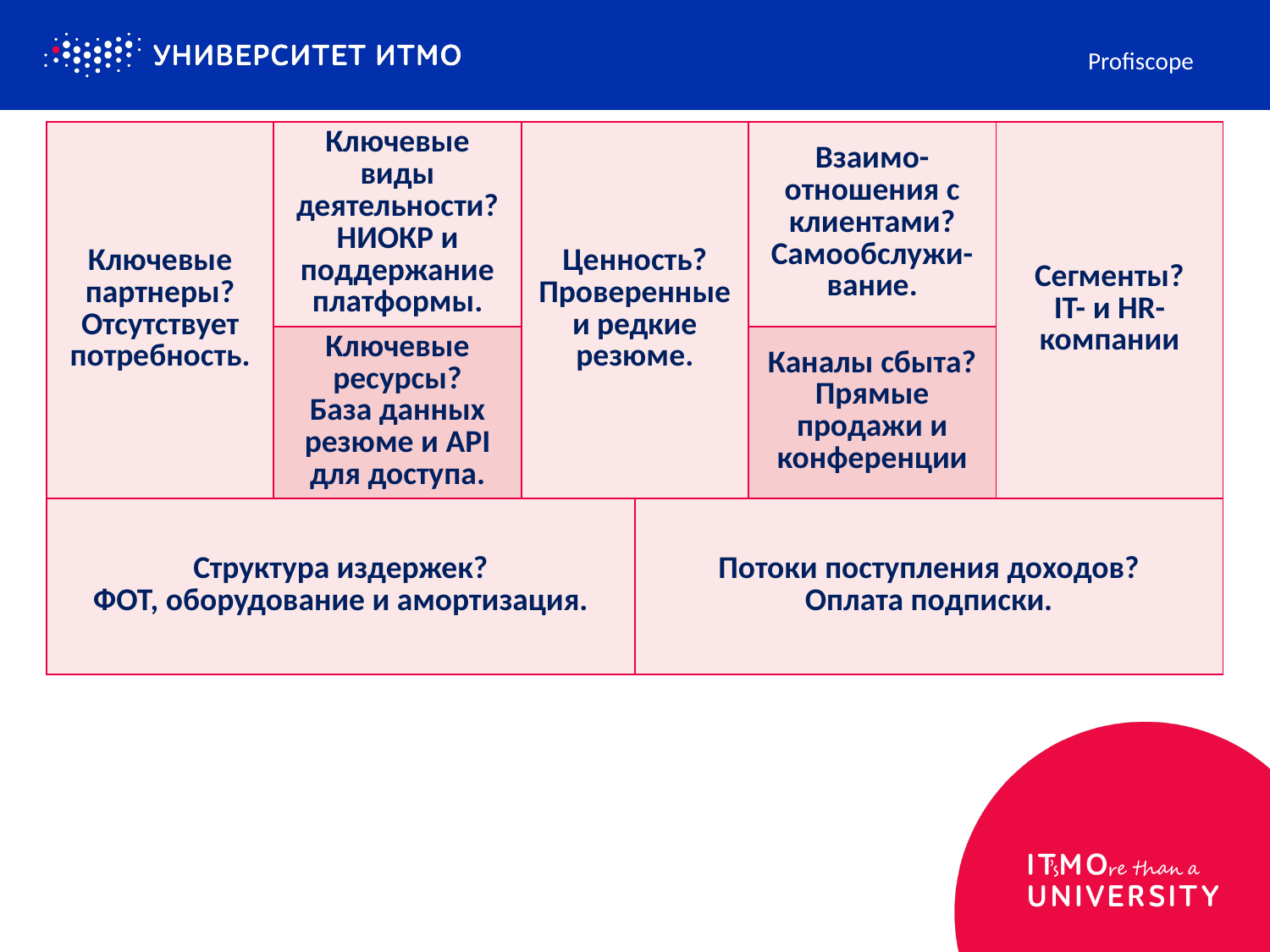

Profiscope
| Ключевые партнеры? Отсутствует потребность. | Ключевые виды деятельности? НИОКР и поддержание платформы. | Ценность? Проверенные и редкие резюме. |  | Взаимо-отношения с клиентами? Самообслужи- вание. | Сегменты? IT- и HR-компании |
| --- | --- | --- | --- | --- | --- |
|  | Ключевые ресурсы? База данных резюме и API для доступа. |  |  | Каналы сбыта? Прямые продажи и конференции |  |
| Структура издержек? ФОТ, оборудование и амортизация. |  |  | Потоки поступления доходов? Оплата подписки. |  |  |
#